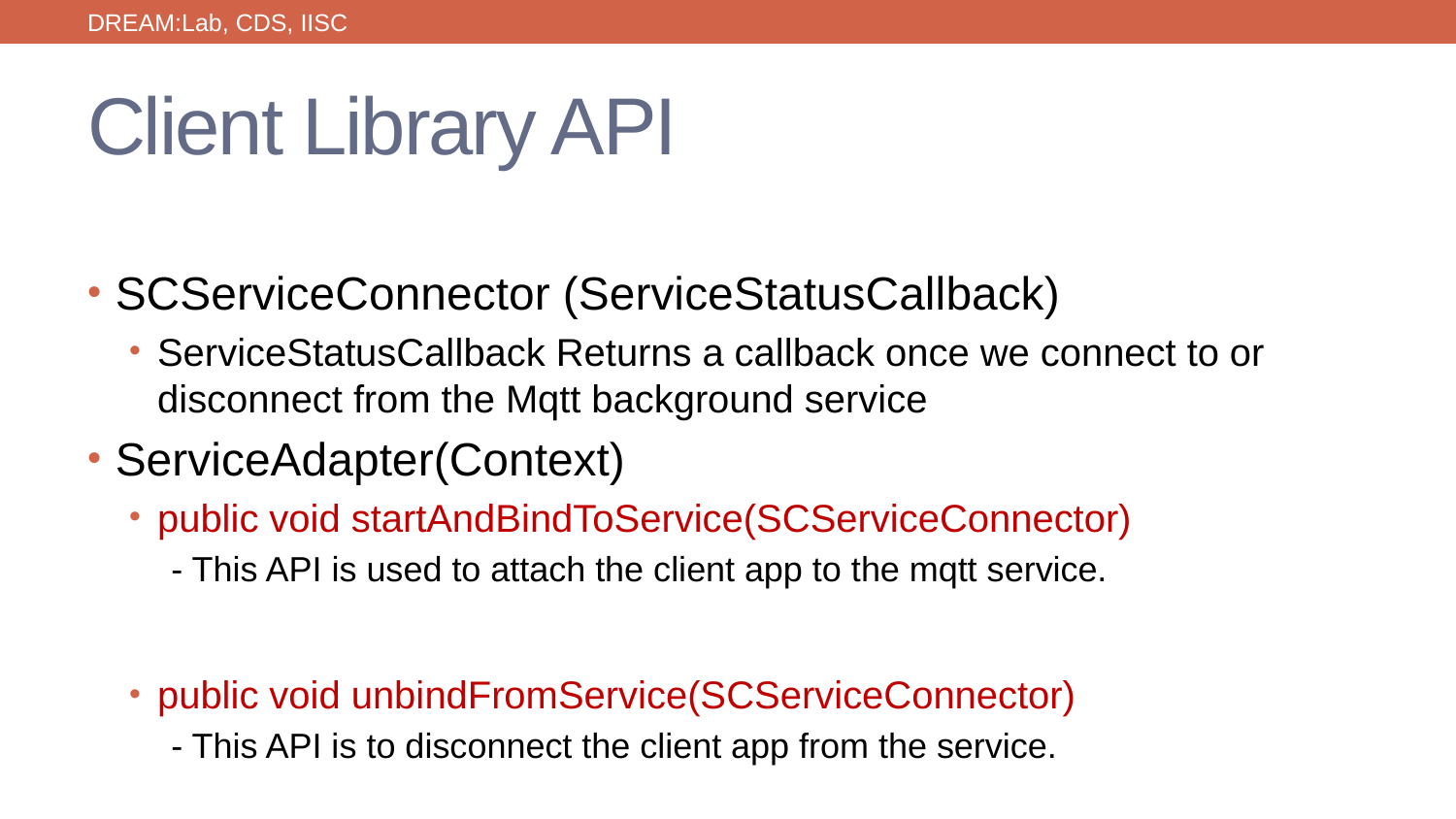

DREAM:Lab, CDS, IISC
# Client Library API

SCServiceConnector (ServiceStatusCallback)
ServiceStatusCallback Returns a callback once we connect to or disconnect from the Mqtt background service
ServiceAdapter(Context)
public void startAndBindToService(SCServiceConnector)
- This API is used to attach the client app to the mqtt service.

public void unbindFromService(SCServiceConnector)
- This API is to disconnect the client app from the service.